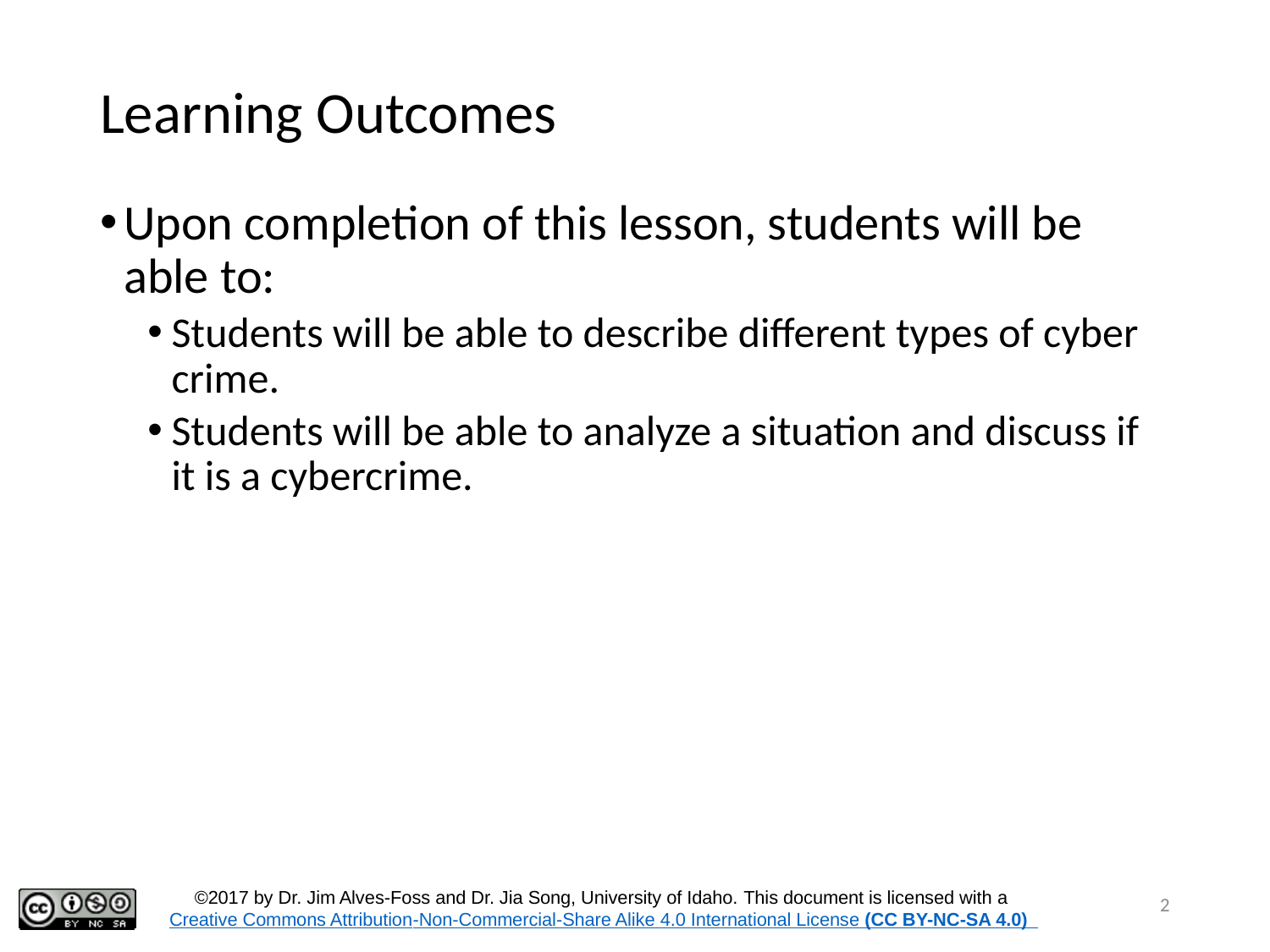

# Learning Outcomes
Upon completion of this lesson, students will be able to:
Students will be able to describe different types of cyber crime.
Students will be able to analyze a situation and discuss if it is a cybercrime.
2